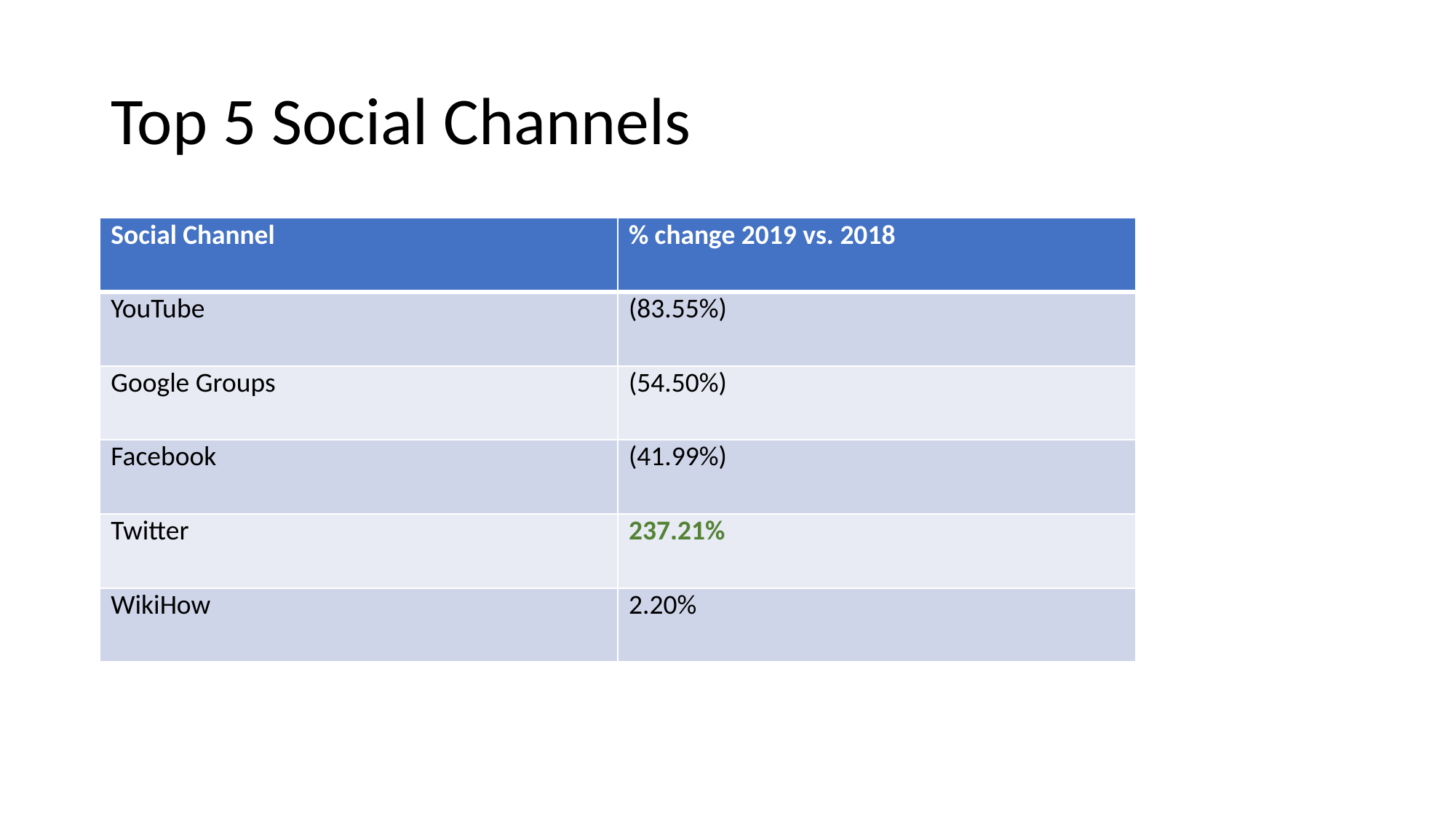

# Top 5 Social Channels
| Social Channel | % change 2019 vs. 2018 |
| --- | --- |
| YouTube | (83.55%) |
| Google Groups | (54.50%) |
| Facebook | (41.99%) |
| Twitter | 237.21% |
| WikiHow | 2.20% |